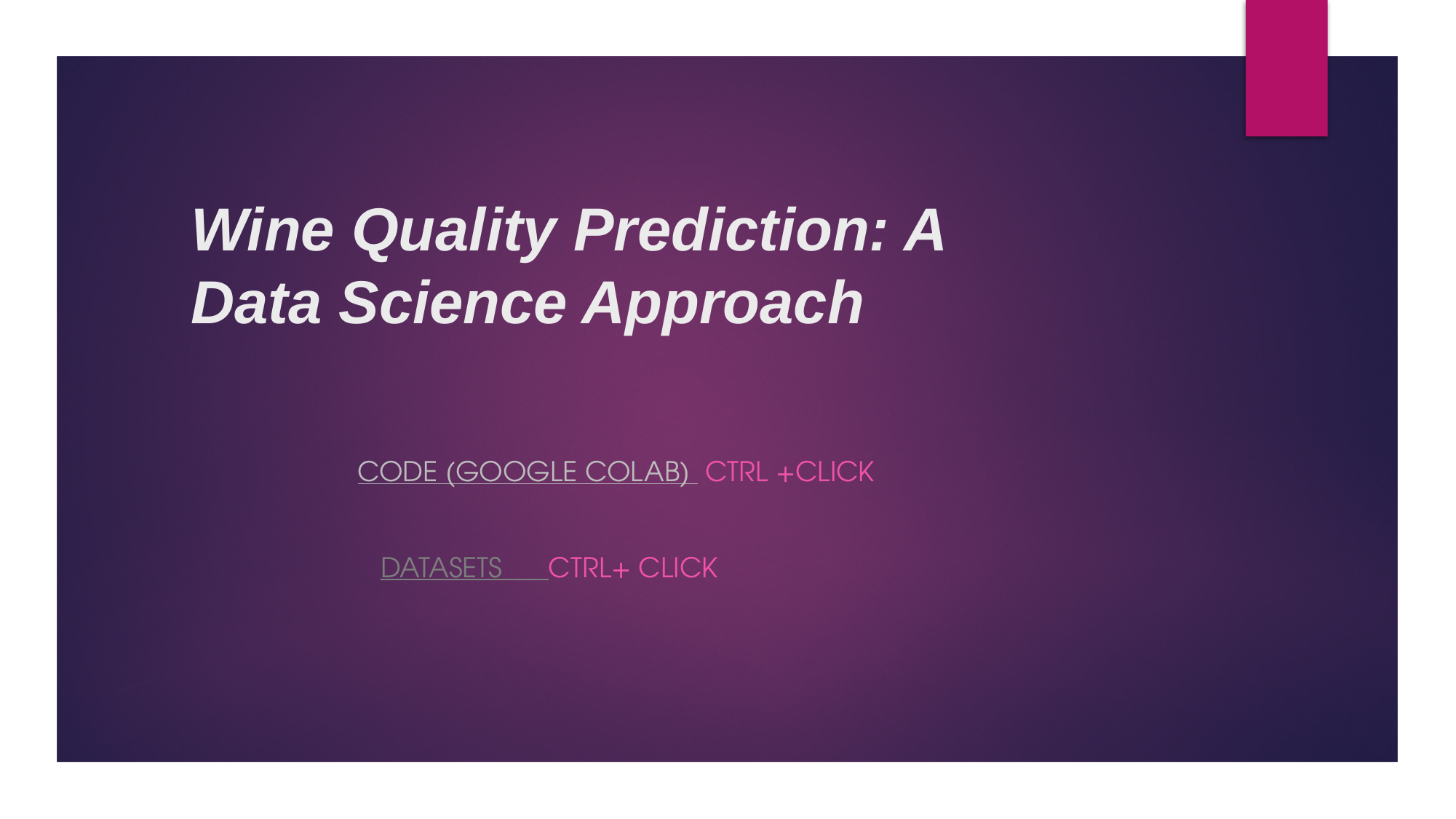

# Wine Quality Prediction: A Data Science Approach
    CODE (GOOGLE COLAB)  ctrl +click

       DATASETS      ctrl+ click